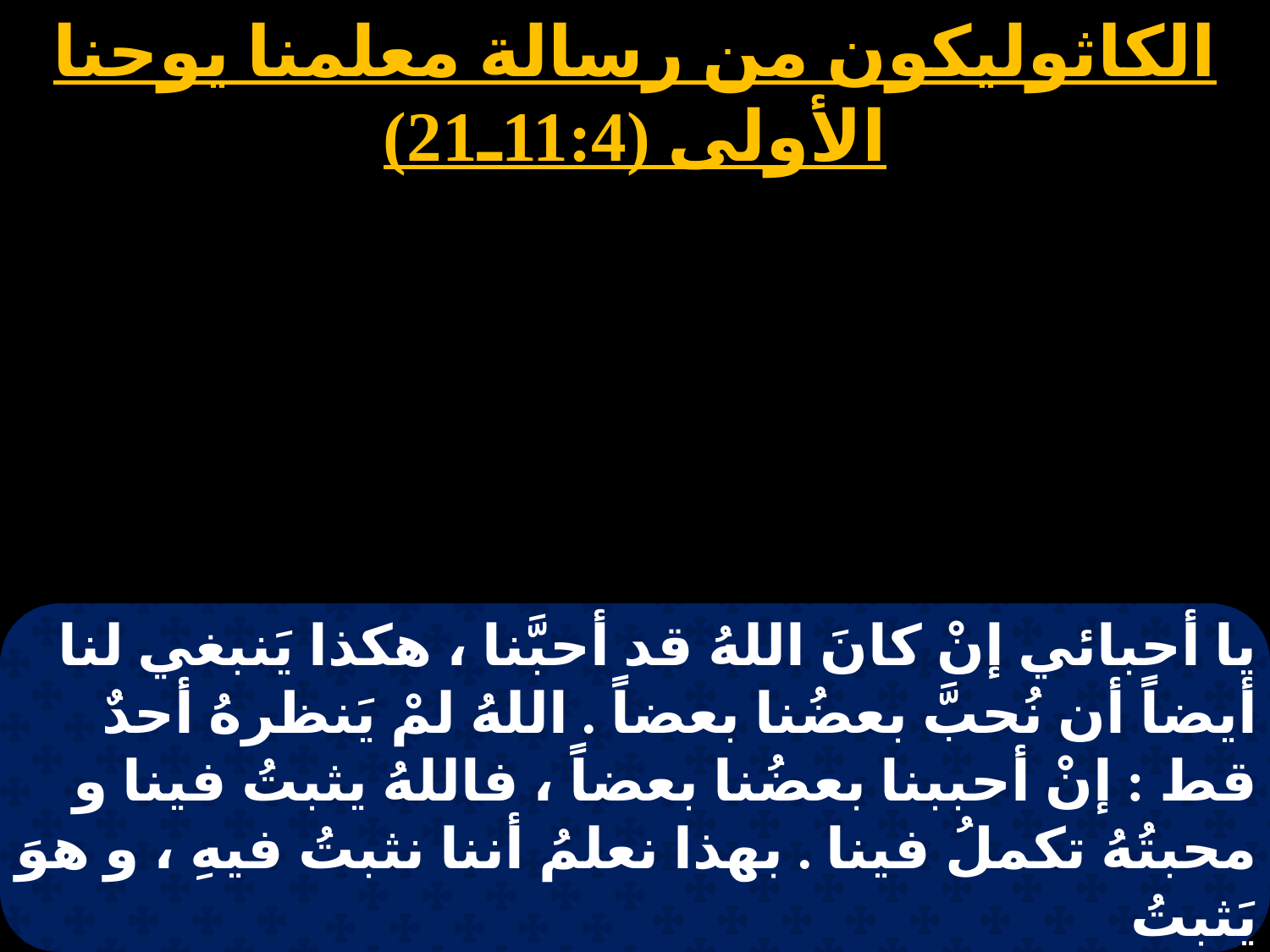

الكاثوليكون من رسالة معلمنا يوحنا الأولى (11:4ـ21)
يا أحبائي إنْ كانَ اللهُ قد أحبَّنا ، هكذا يَنبغي لنا أيضاً أن نُحبَّ بعضُنا بعضاً . اللهُ لمْ يَنظرهُ أحدٌ قط : إنْ أحببنا بعضُنا بعضاً ، فاللهُ يثبتُ فينا و محبتُهُ تكملُ فينا . بهذا نعلمُ أننا نثبتُ فيهِ ، و هوَ يَثبتُ